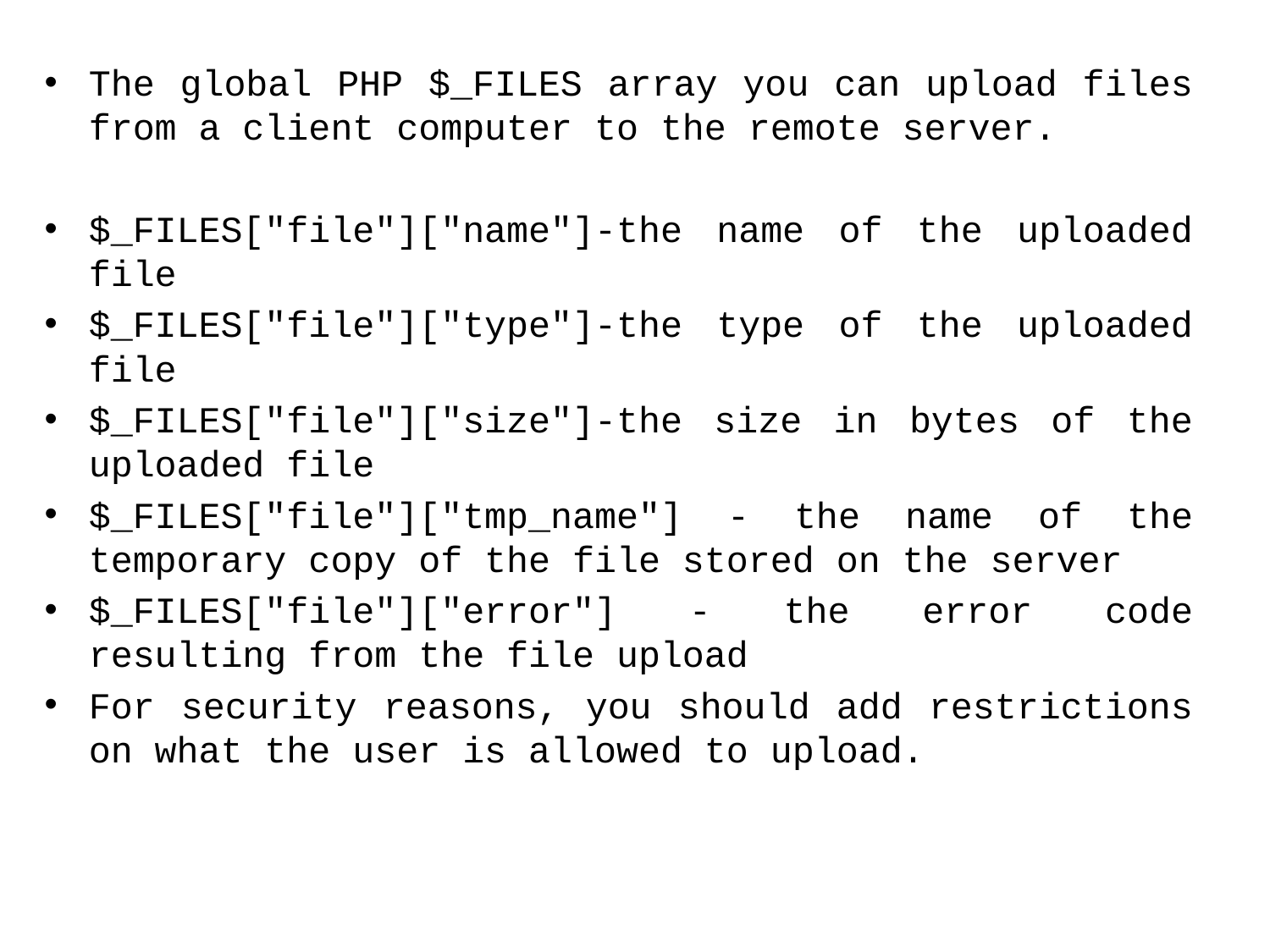

The global PHP $_FILES array you can upload files from a client computer to the remote server.

$_FILES["file"]["name"]-the name of the uploaded file
$_FILES["file"]["type"]-the type of the uploaded file
$_FILES["file"]["size"]-the size in bytes of the uploaded file
$_FILES["file"]["tmp_name"] - the name of the temporary copy of the file stored on the server
$_FILES["file"]["error"] - the error code resulting from the file upload
For security reasons, you should add restrictions on what the user is allowed to upload.